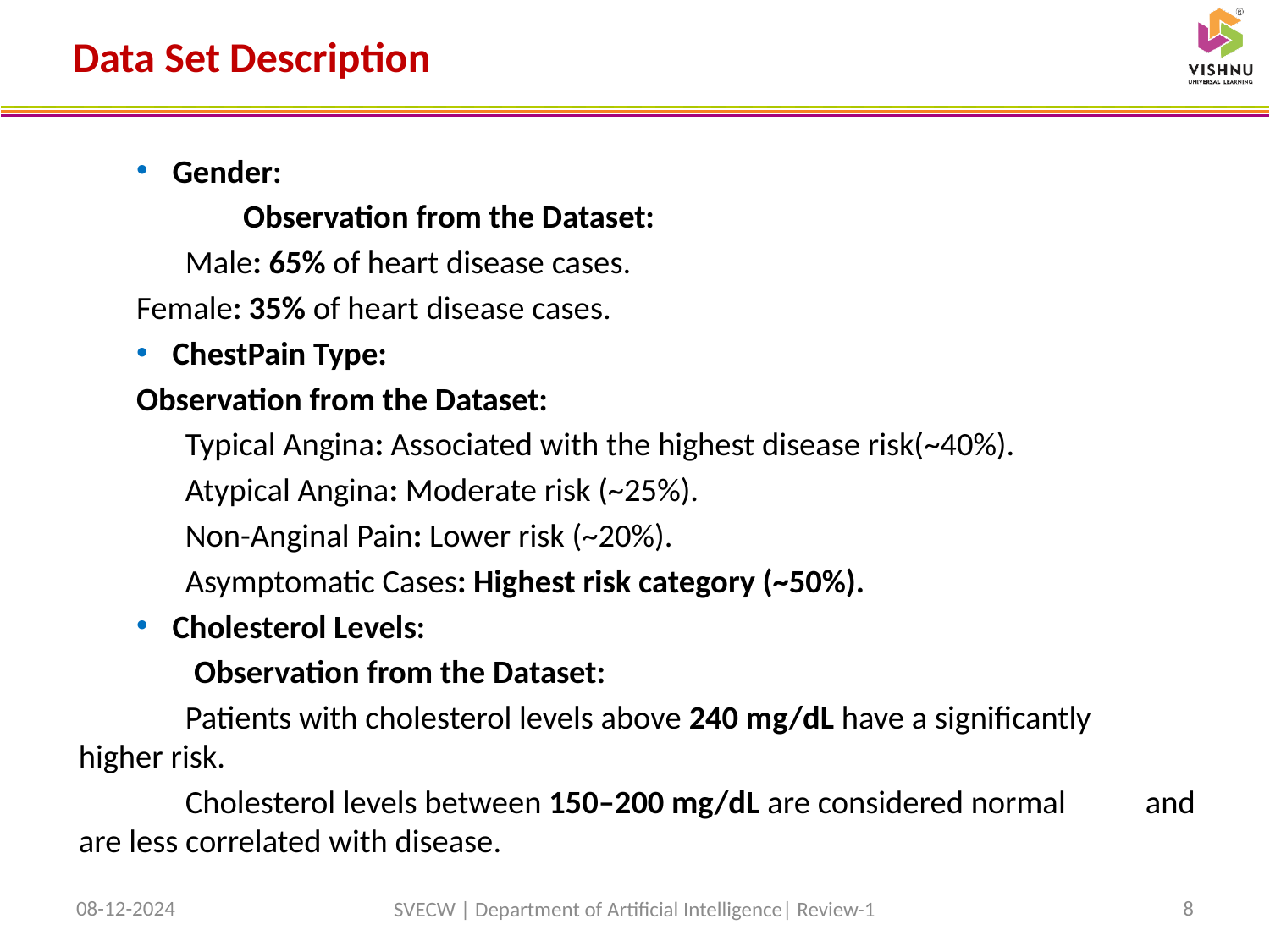

# Data Set Description
Gender:
  	Observation from the Dataset:
	Male: 65% of heart disease cases.
	Female: 35% of heart disease cases.
ChestPain Type:
	Observation from the Dataset:
	Typical Angina: Associated with the highest disease risk(~40%).
	Atypical Angina: Moderate risk (~25%).
	Non-Anginal Pain: Lower risk (~20%).
	Asymptomatic Cases: Highest risk category (~50%).
Cholesterol Levels:
Observation from the Dataset:
	Patients with cholesterol levels above 240 mg/dL have a significantly       	higher risk.
	Cholesterol levels between 150–200 mg/dL are considered normal 	and are less correlated with disease.

08-12-2024
8
SVECW | Department of Artificial Intelligence| Review-1